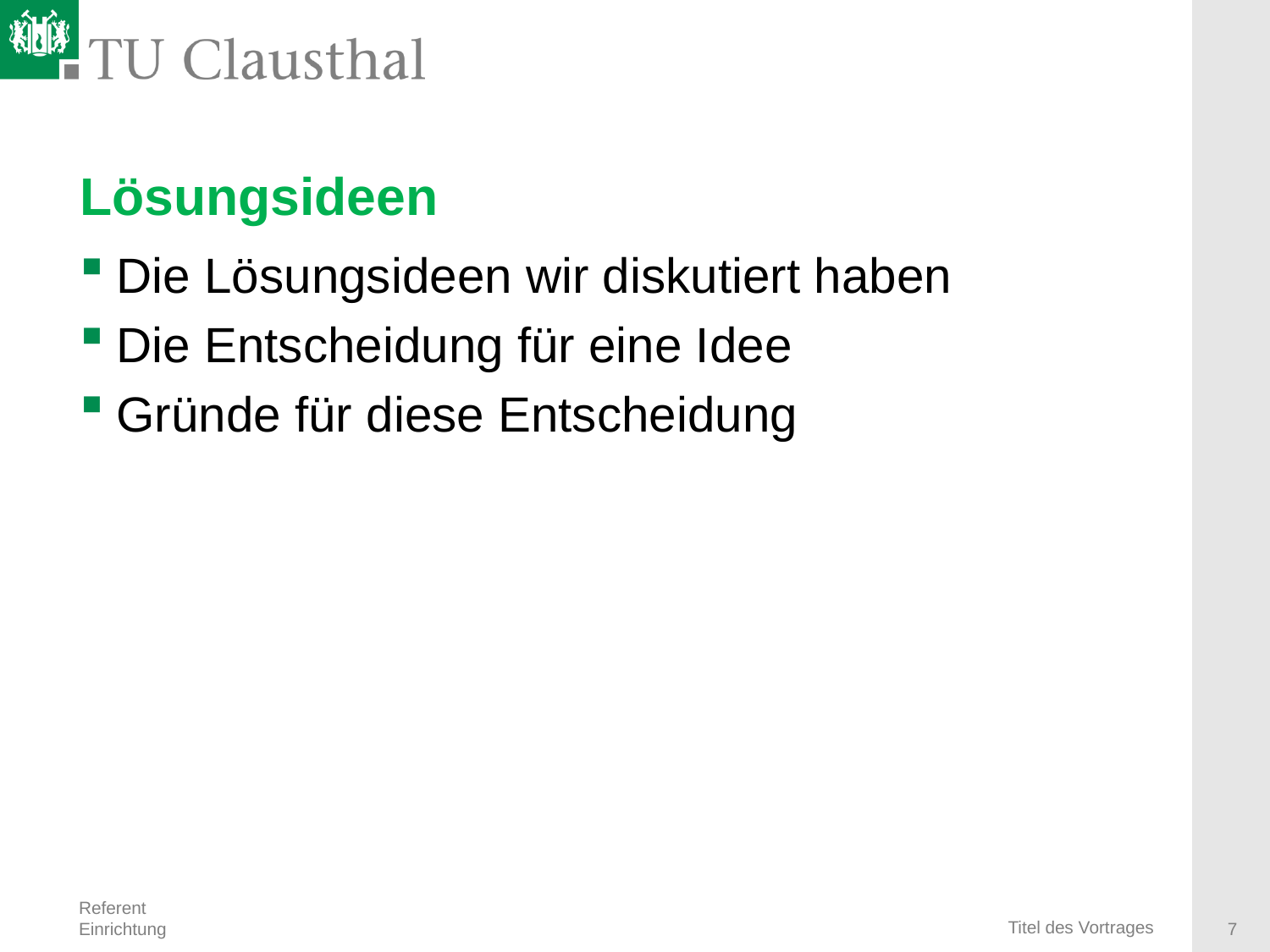

# Lösungsideen
Die Lösungsideen wir diskutiert haben
Die Entscheidung für eine Idee
Gründe für diese Entscheidung